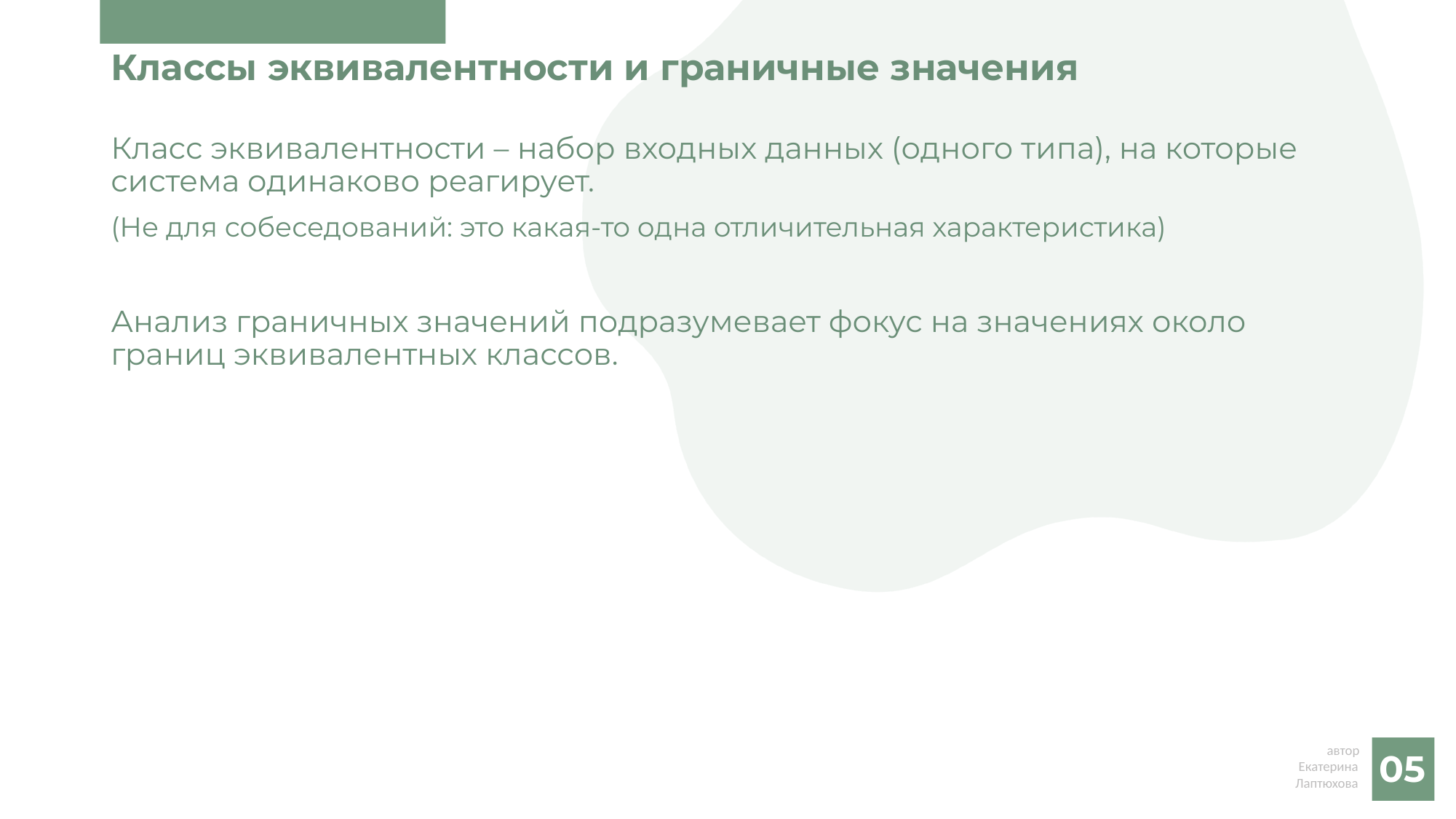

# Классы эквивалентности и граничные значения
Класс эквивалентности – набор входных данных (одного типа), на которые система одинаково реагирует.
(Не для собеседований: это какая-то одна отличительная характеристика)

Анализ граничных значений подразумевает фокус на значениях около границ эквивалентных классов.

05